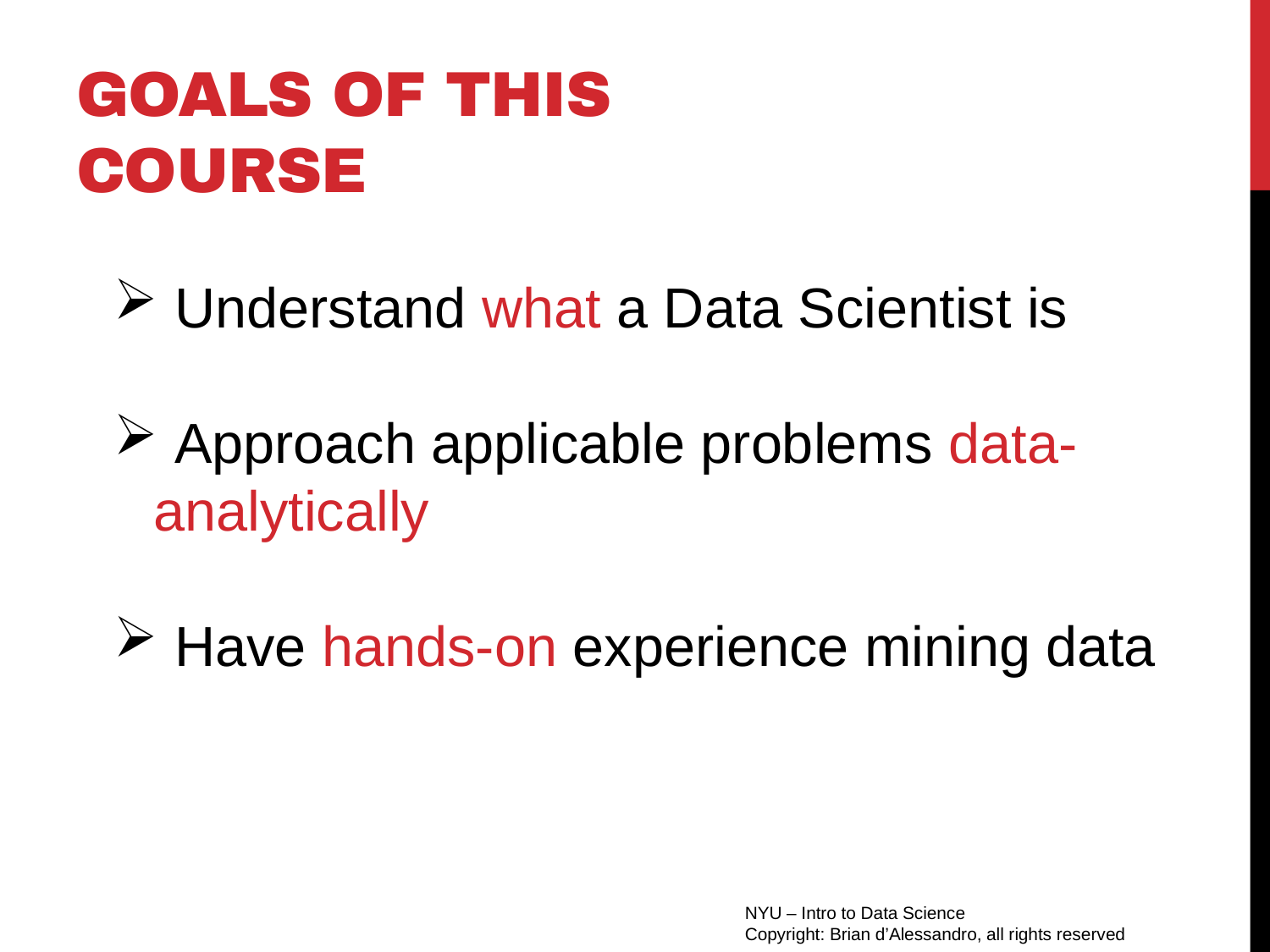

# Goals of this course
 Understand what a Data Scientist is

 Approach applicable problems data-analytically

 Have hands-on experience mining data